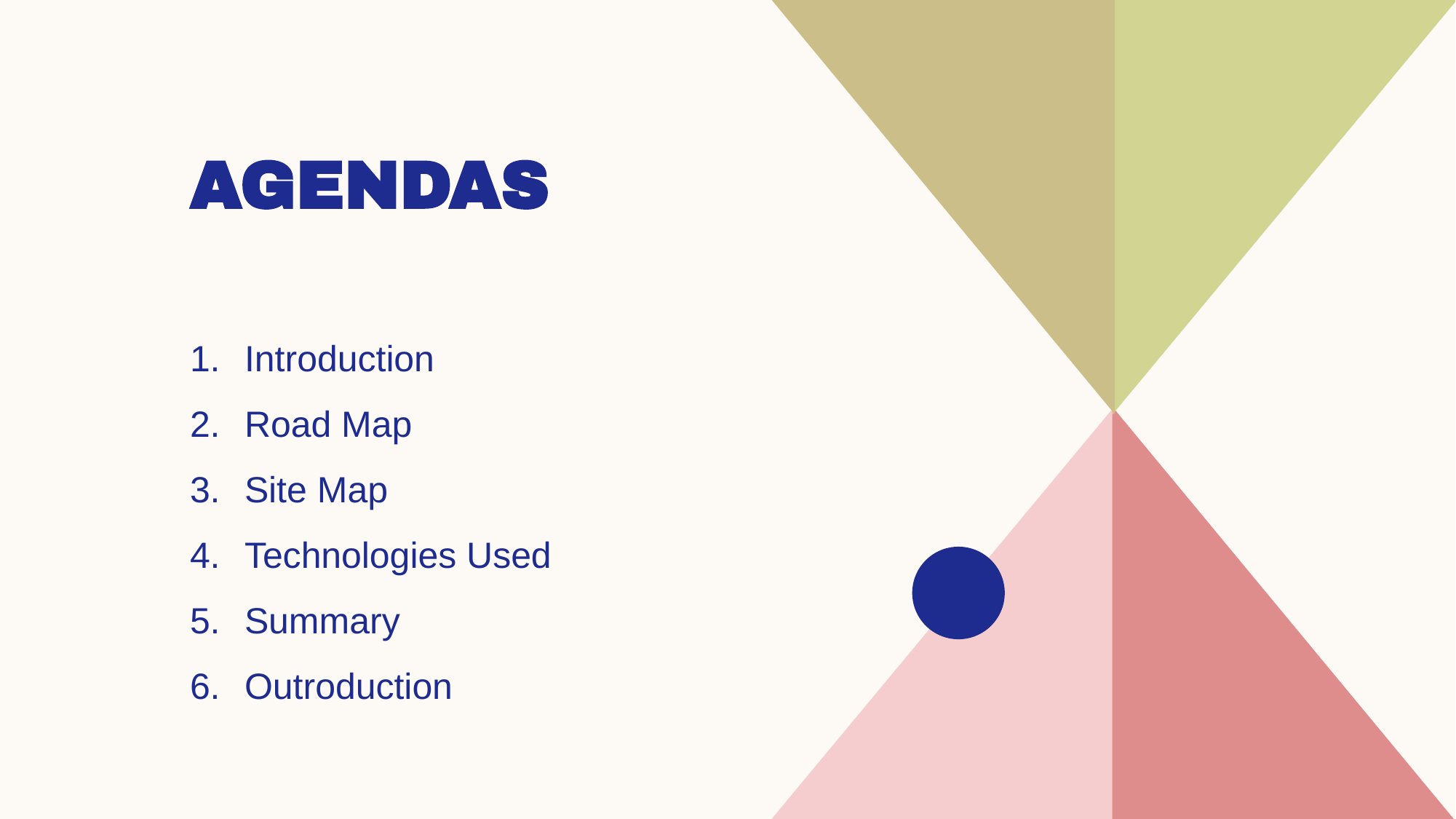

# AGENDAs
Introduction​
Road Map
Site Map
Technologies Used
​Summary
Outroduction
​